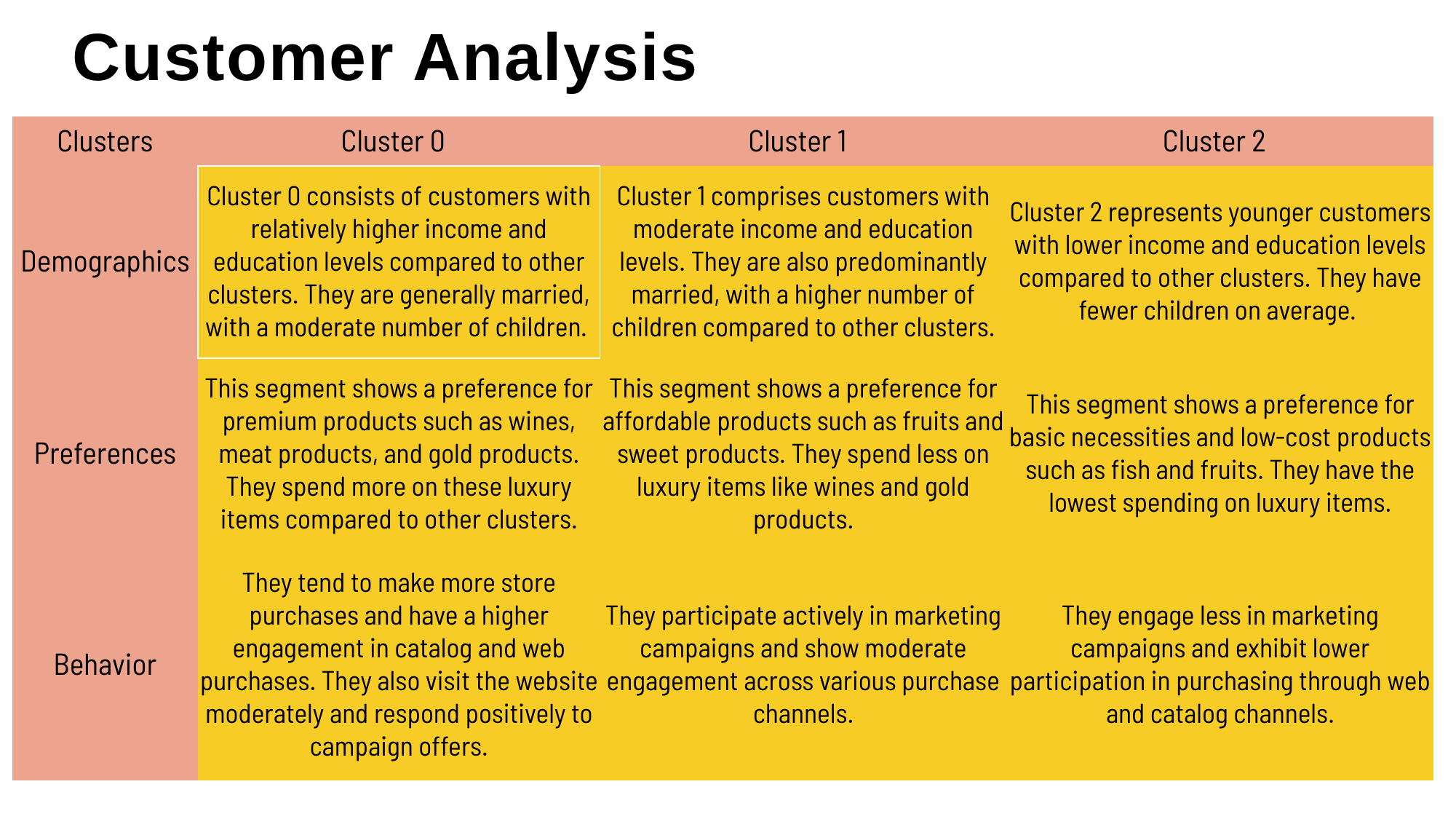

# Customer Analysis
| Clusters | Cluster 0 | Cluster 1 | Cluster 2 |
| --- | --- | --- | --- |
| Demographics | Cluster 0 consists of customers with relatively higher income and education levels compared to other clusters. They are generally married, with a moderate number of children. | Cluster 1 comprises customers with moderate income and education levels. They are also predominantly married, with a higher number of children compared to other clusters. | Cluster 2 represents younger customers with lower income and education levels compared to other clusters. They have fewer children on average. |
| Preferences | This segment shows a preference for premium products such as wines, meat products, and gold products. They spend more on these luxury items compared to other clusters. | This segment shows a preference for affordable products such as fruits and sweet products. They spend less on luxury items like wines and gold products. | This segment shows a preference for basic necessities and low-cost products such as fish and fruits. They have the lowest spending on luxury items. |
| Behavior | They tend to make more store purchases and have a higher engagement in catalog and web purchases. They also visit the website moderately and respond positively to campaign offers. | They participate actively in marketing campaigns and show moderate engagement across various purchase channels. | They engage less in marketing campaigns and exhibit lower participation in purchasing through web and catalog channels. |